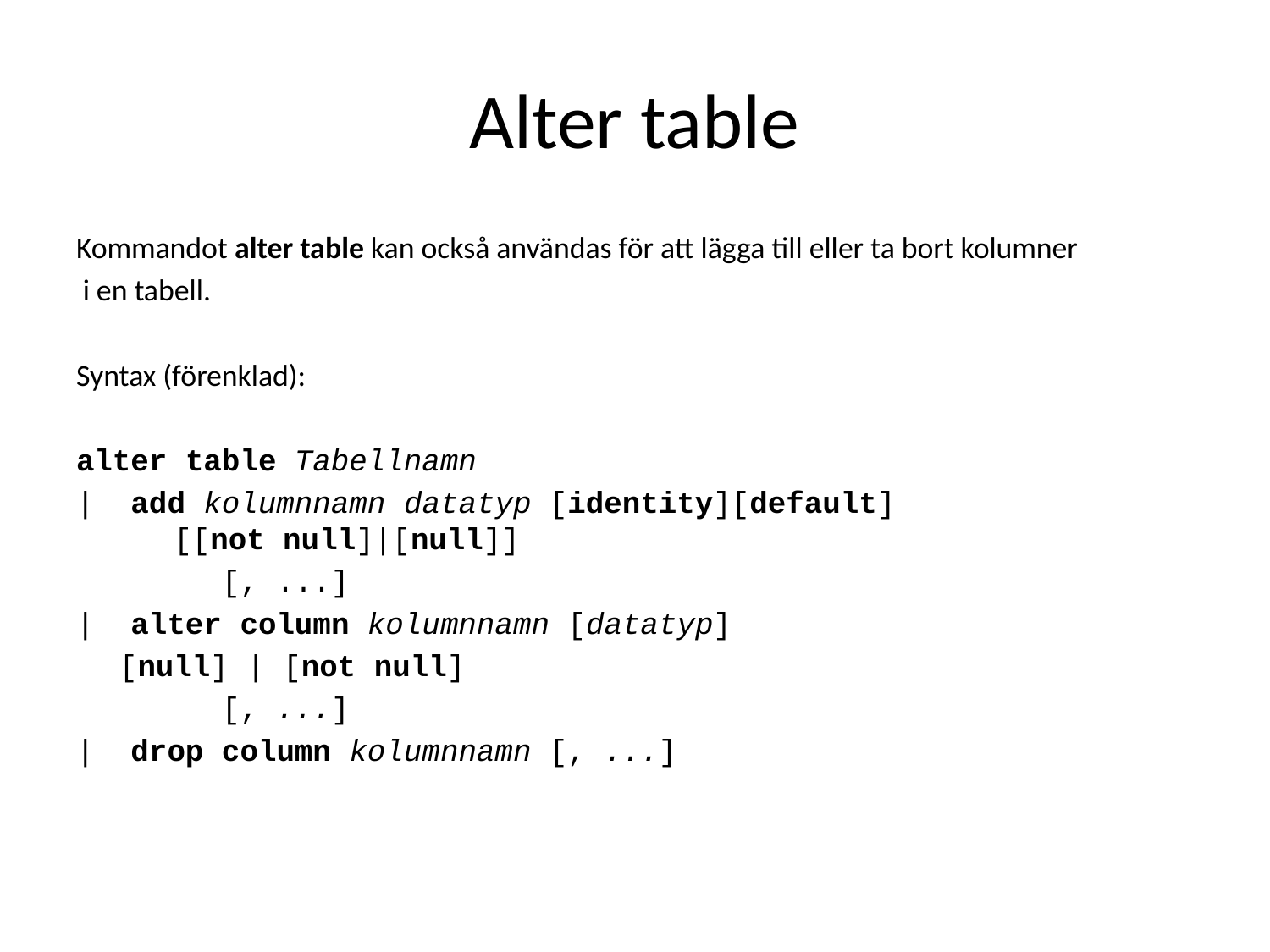

# Alter table
Kommandot alter table kan också användas för att lägga till eller ta bort kolumner
 i en tabell.

Syntax (förenklad):

alter table Tabellnamn
|  add kolumnnamn datatyp [identity][default]
   [[not null]|[null]]
        [, ...]
|  alter column kolumnnamn [datatyp]
	[null] | [not null]
        [, ...]
|  drop column kolumnnamn [, ...]